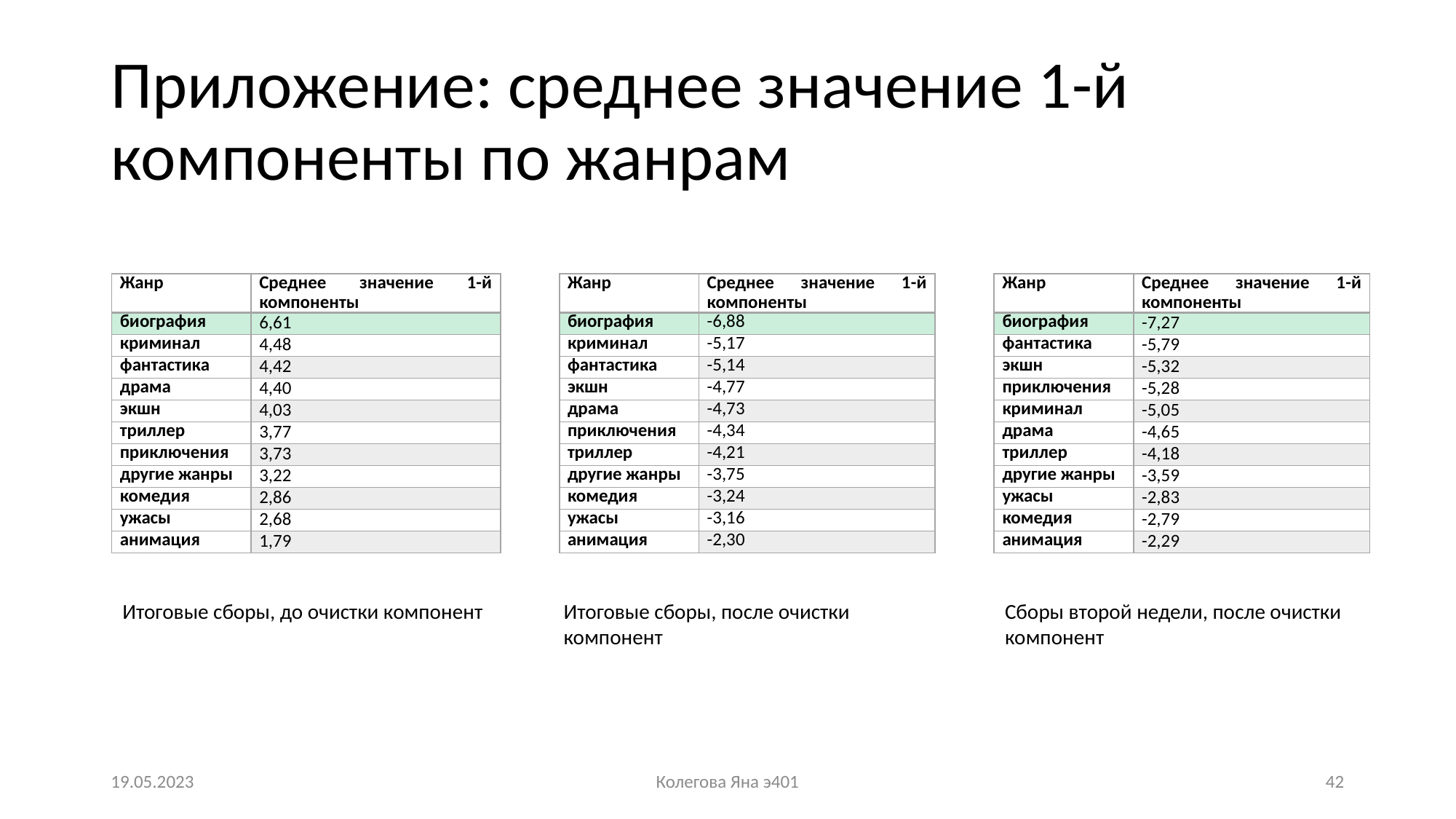

# Приложение: среднее значение 1-й компоненты по жанрам
| Жанр | Среднее значение 1-й компоненты |
| --- | --- |
| биография | -6,88 |
| криминал | -5,17 |
| фантастика | -5,14 |
| экшн | -4,77 |
| драма | -4,73 |
| приключения | -4,34 |
| триллер | -4,21 |
| другие жанры | -3,75 |
| комедия | -3,24 |
| ужасы | -3,16 |
| анимация | -2,30 |
| Жанр | Среднее значение 1-й компоненты |
| --- | --- |
| биография | -7,27 |
| фантастика | -5,79 |
| экшн | -5,32 |
| приключения | -5,28 |
| криминал | -5,05 |
| драма | -4,65 |
| триллер | -4,18 |
| другие жанры | -3,59 |
| ужасы | -2,83 |
| комедия | -2,79 |
| анимация | -2,29 |
| Жанр | Среднее значение 1-й компоненты |
| --- | --- |
| биография | 6,61 |
| криминал | 4,48 |
| фантастика | 4,42 |
| драма | 4,40 |
| экшн | 4,03 |
| триллер | 3,77 |
| приключения | 3,73 |
| другие жанры | 3,22 |
| комедия | 2,86 |
| ужасы | 2,68 |
| анимация | 1,79 |
Итоговые сборы, до очистки компонент
Итоговые сборы, после очистки компонент
Сборы второй недели, после очистки компонент
19.05.2023
Колегова Яна э401
42